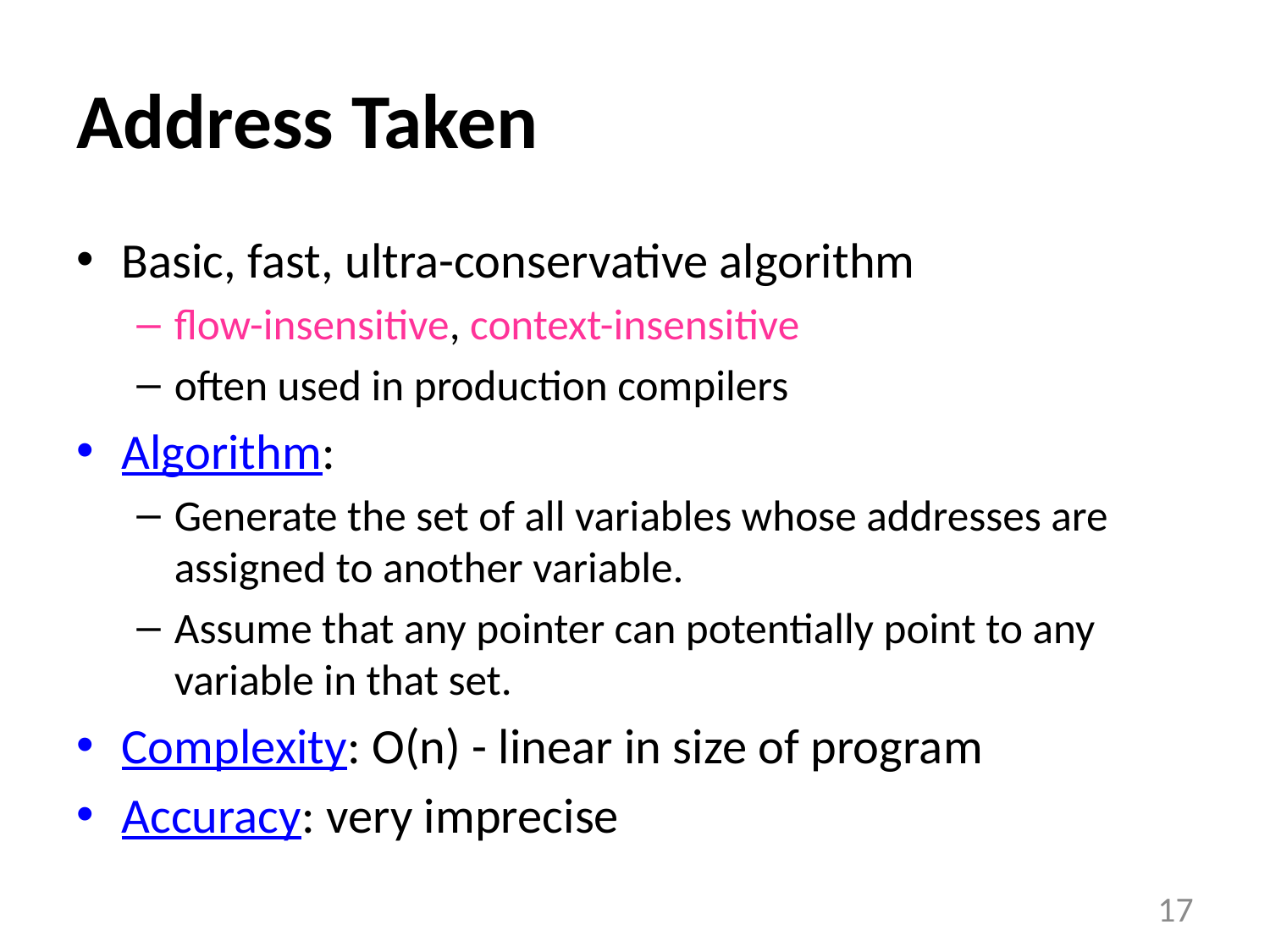

# Address Taken
Basic, fast, ultra-conservative algorithm
flow-insensitive, context-insensitive
often used in production compilers
Algorithm:
Generate the set of all variables whose addresses are assigned to another variable.
Assume that any pointer can potentially point to any variable in that set.
Complexity: O(n) - linear in size of program
Accuracy: very imprecise

17